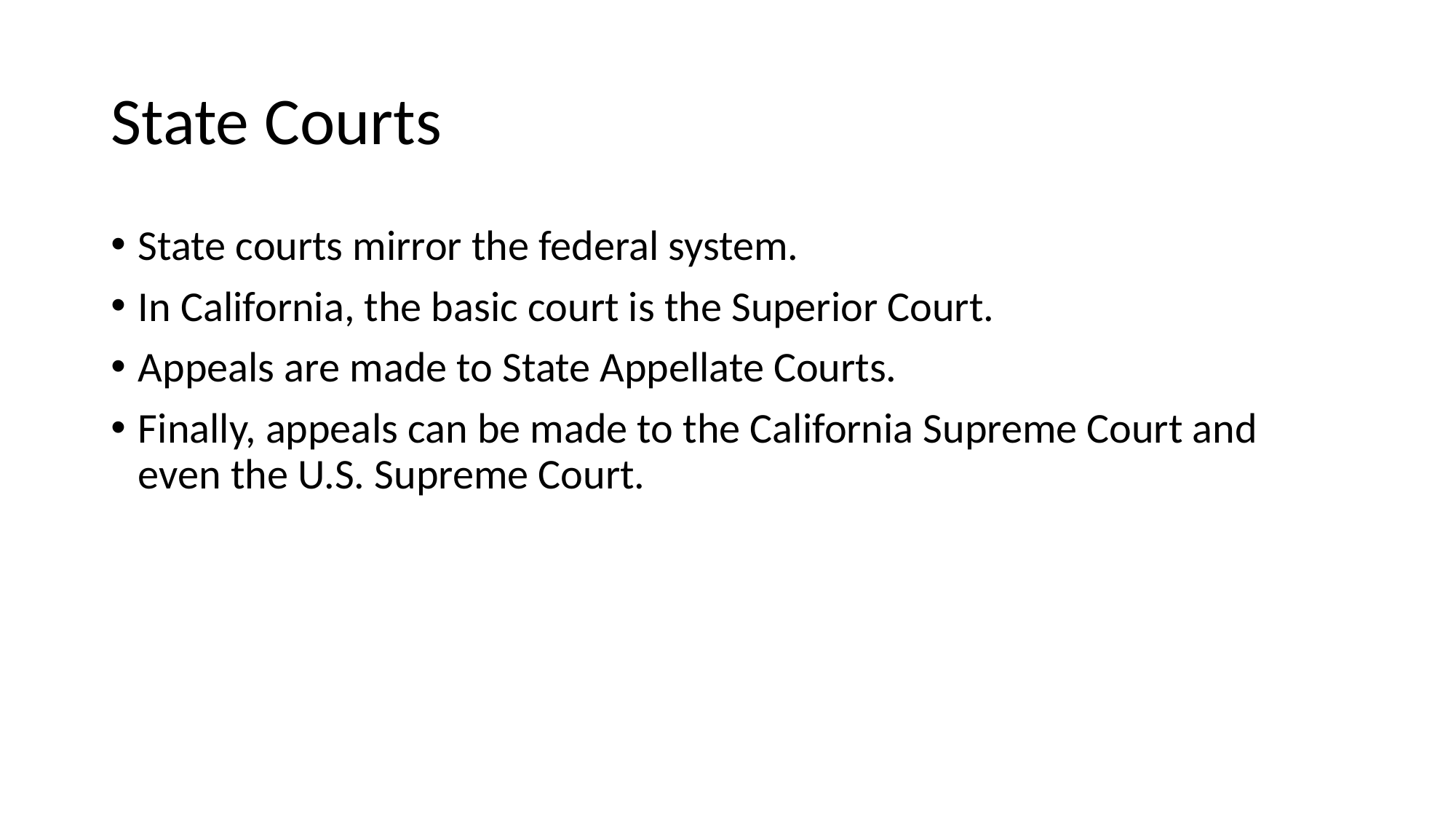

# State Courts
State courts mirror the federal system.
In California, the basic court is the Superior Court.
Appeals are made to State Appellate Courts.
Finally, appeals can be made to the California Supreme Court and even the U.S. Supreme Court.